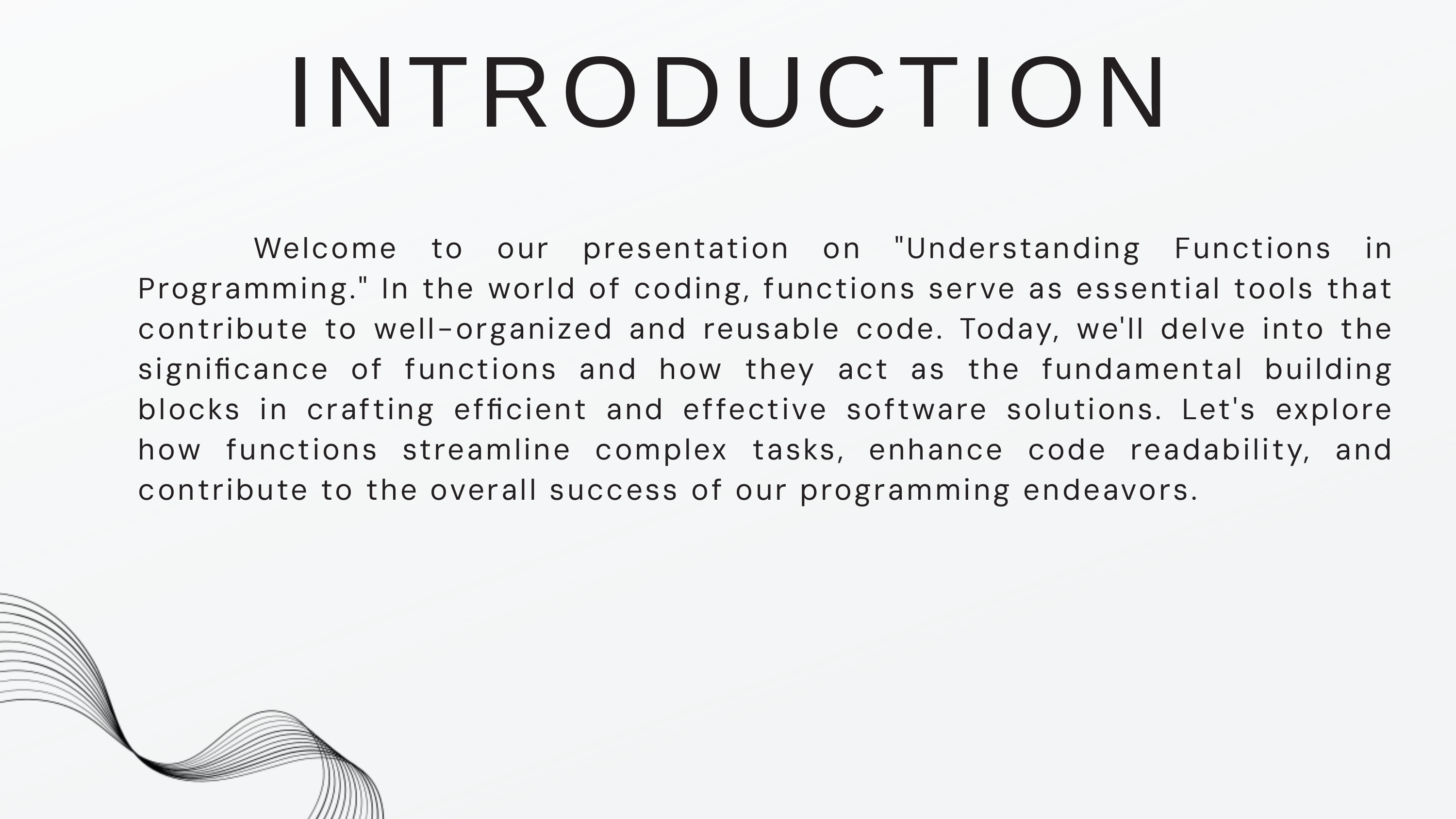

INTRODUCTION
  	Welcome to our presentation on "Understanding Functions in Programming." In the world of coding, functions serve as essential tools that contribute to well-organized and reusable code. Today, we'll delve into the significance of functions and how they act as the fundamental building blocks in crafting efficient and effective software solutions. Let's explore how functions streamline complex tasks, enhance code readability, and contribute to the overall success of our programming endeavors.